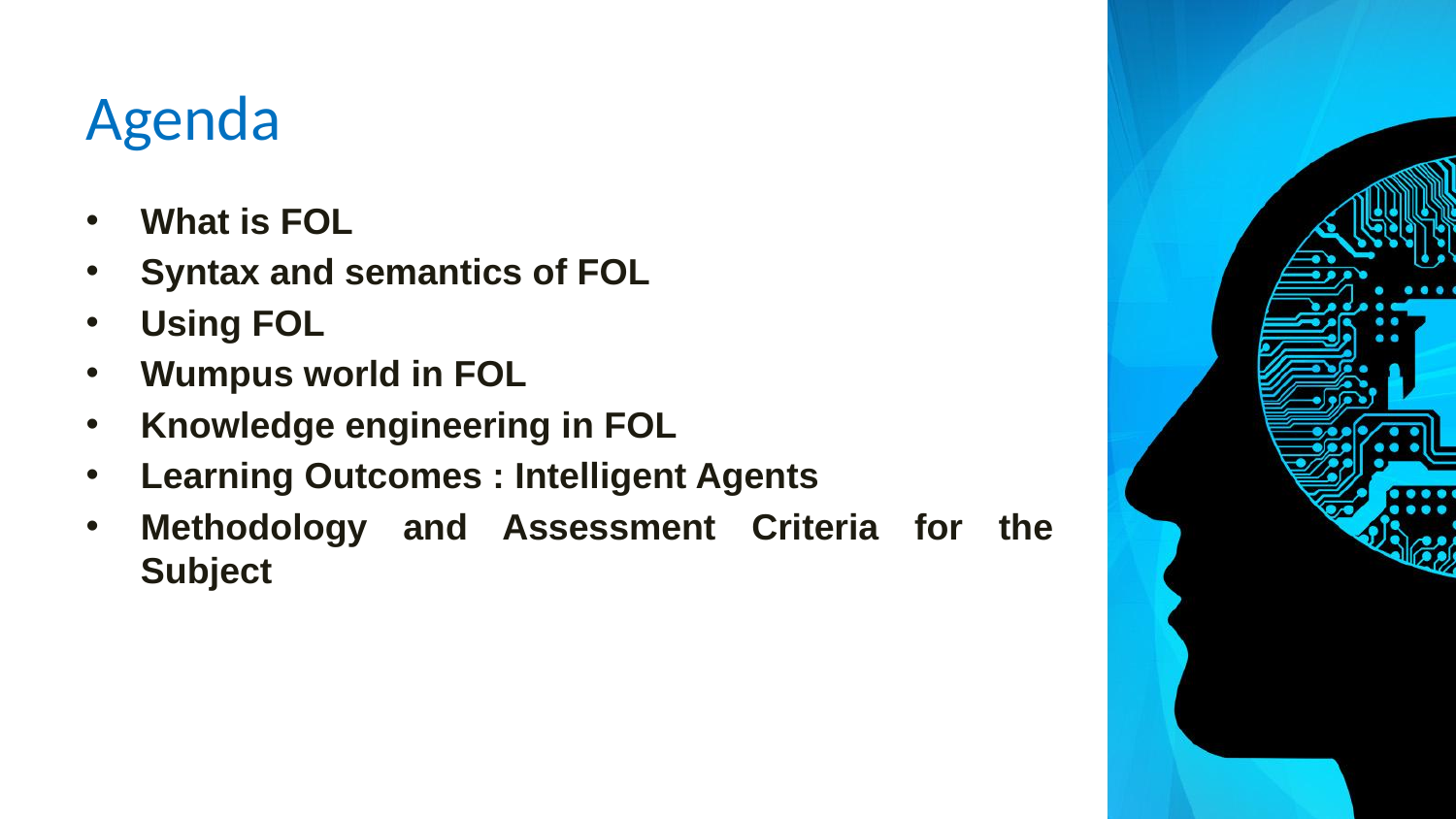

# Agenda
What is FOL
Syntax and semantics of FOL
Using FOL
Wumpus world in FOL
Knowledge engineering in FOL
Learning Outcomes : Intelligent Agents
Methodology and Assessment Criteria for the Subject